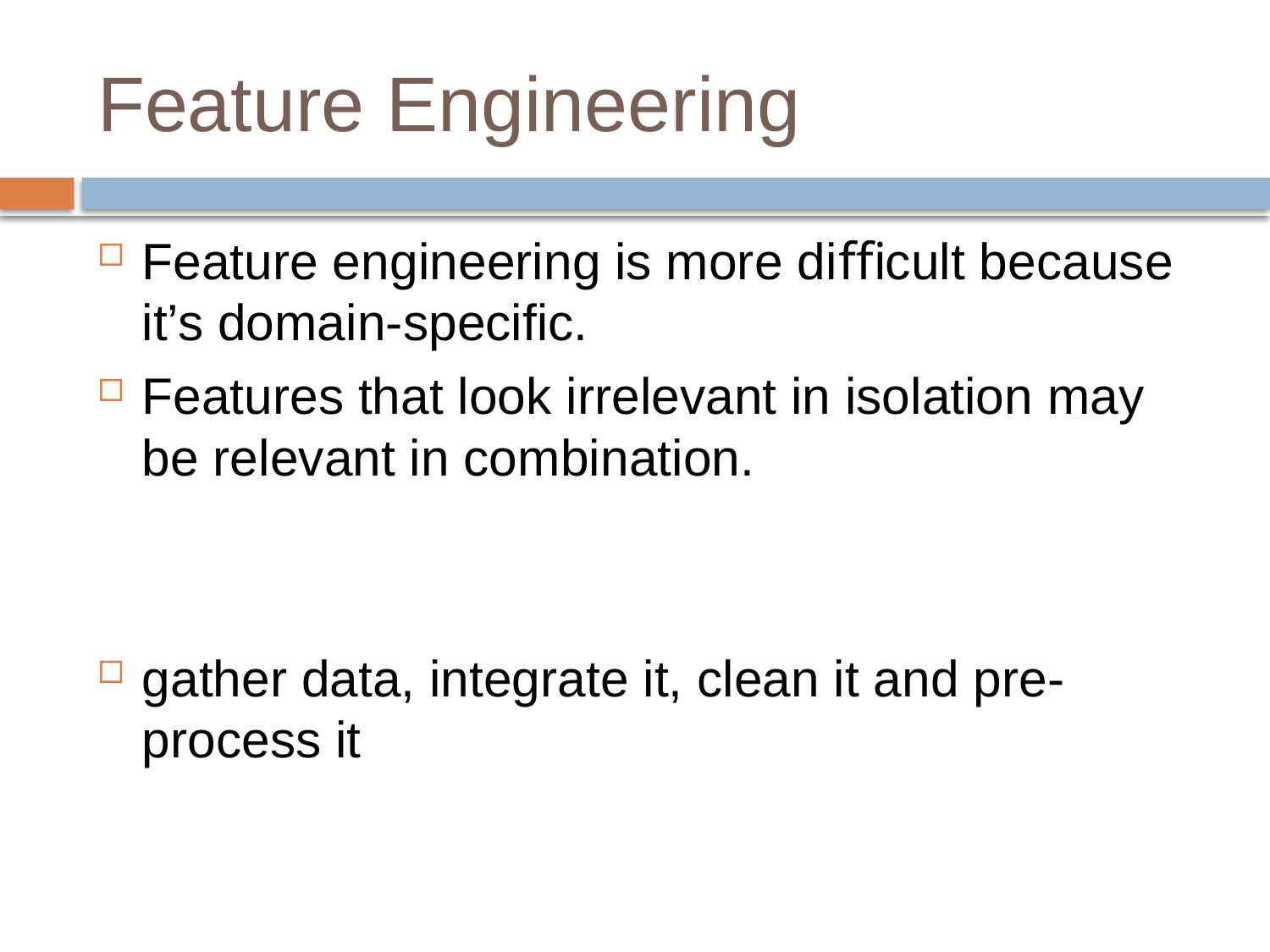

# Feature Engineering
Feature engineering is more diﬃcult because it’s domain-speciﬁc.
Features that look irrelevant in isolation may be relevant in combination.

gather data, integrate it, clean it and pre-process it